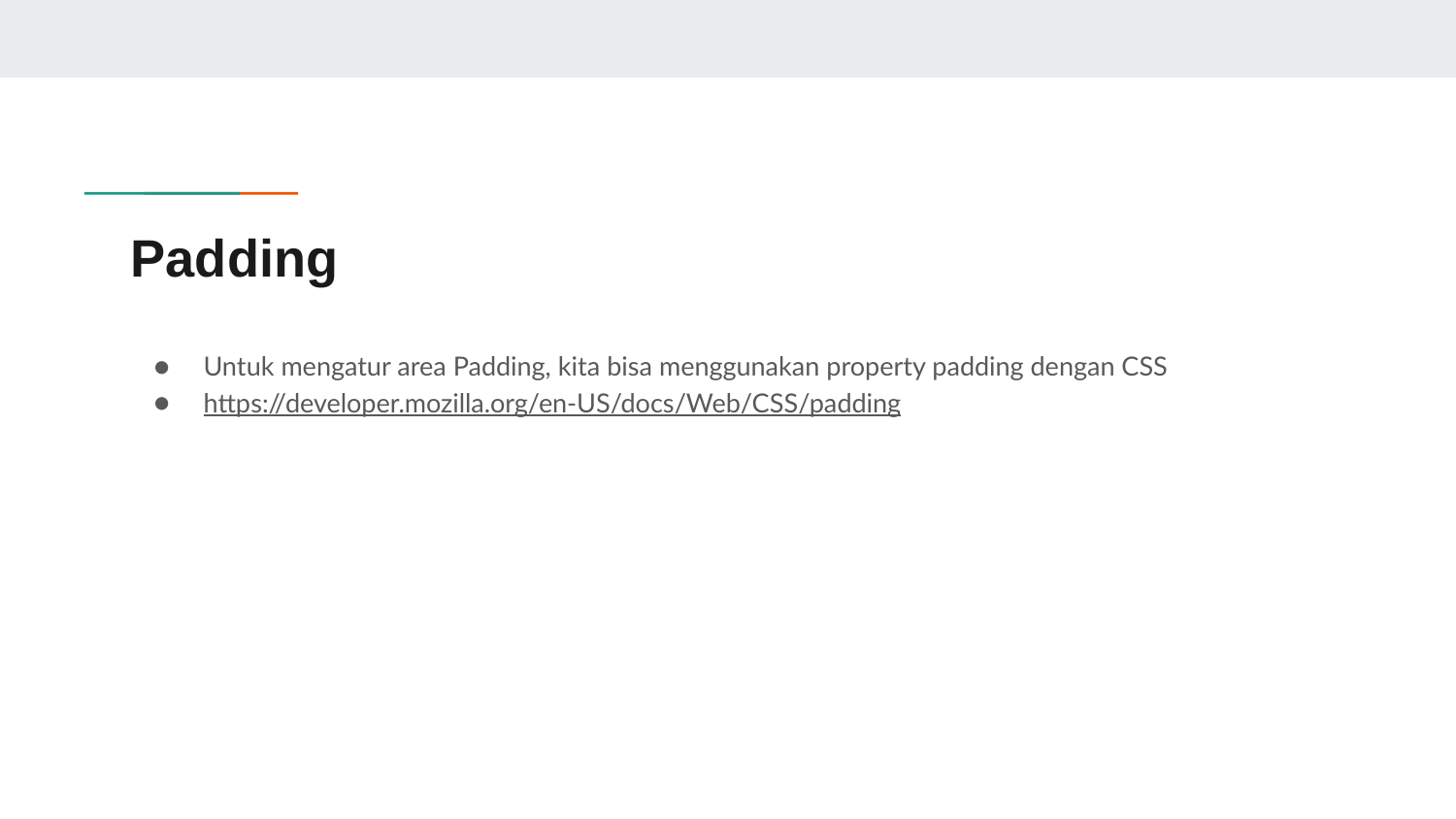

# Padding
Untuk mengatur area Padding, kita bisa menggunakan property padding dengan CSS
https://developer.mozilla.org/en-US/docs/Web/CSS/padding